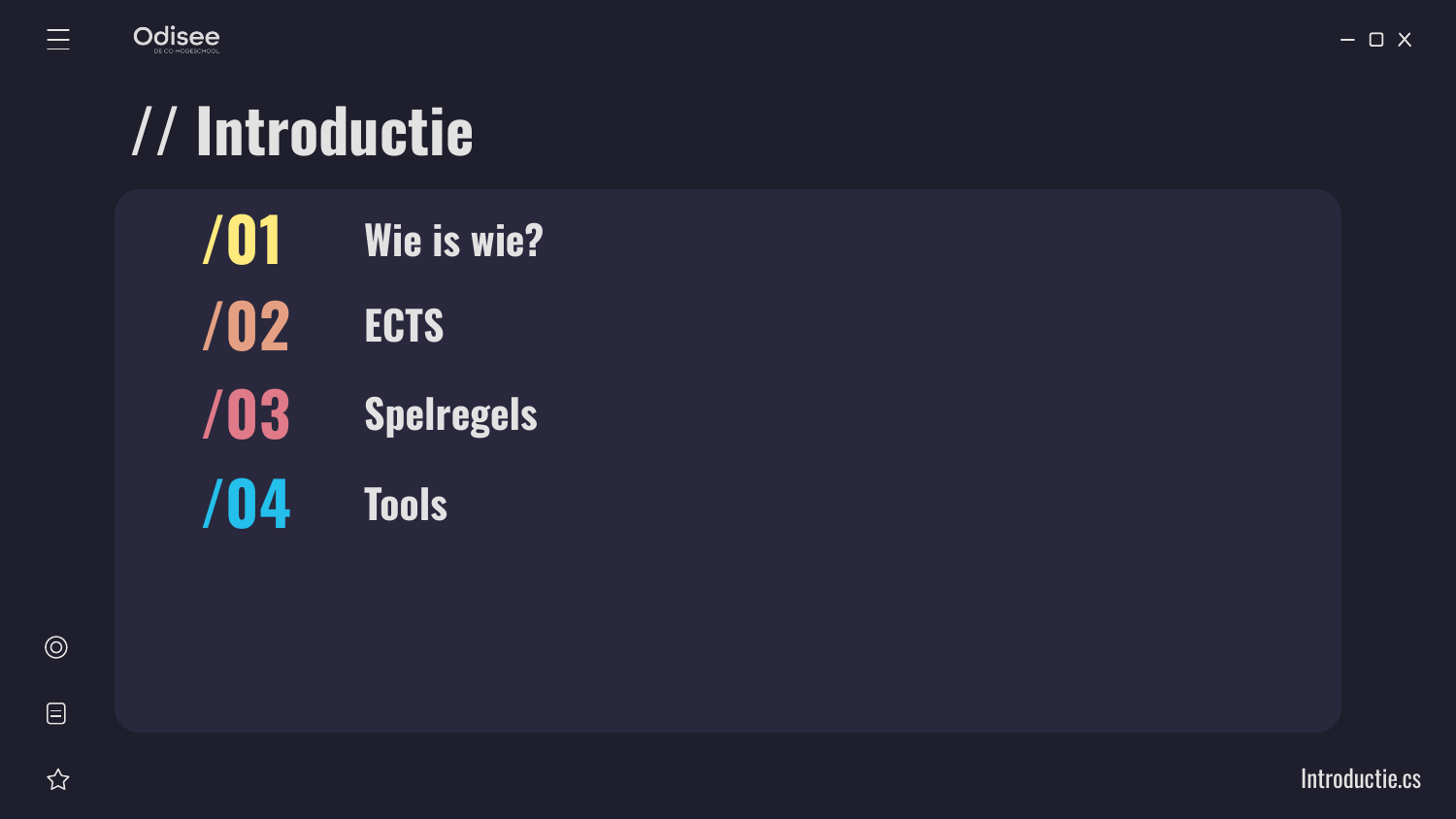

// Introductie
/01
# Wie is wie?
/02
ECTS
Spelregels
/03
Tools
/04

Introductie.cs